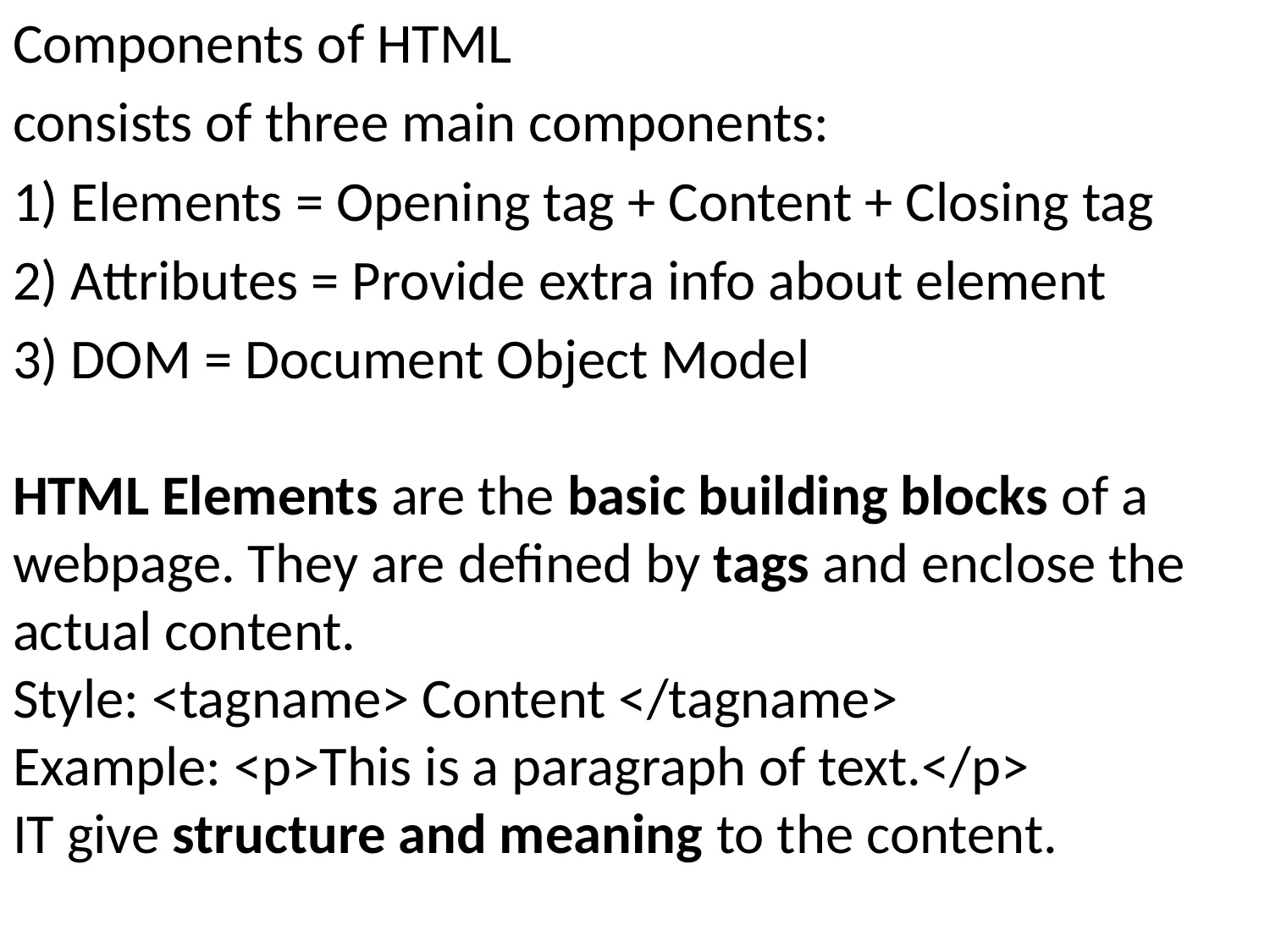

Components of HTML
consists of three main components:
1) Elements = Opening tag + Content + Closing tag
2) Attributes = Provide extra info about element
3) DOM = Document Object Model
HTML Elements are the basic building blocks of a webpage. They are defined by tags and enclose the actual content.
Style: <tagname> Content </tagname>
Example: <p>This is a paragraph of text.</p>
IT give structure and meaning to the content.